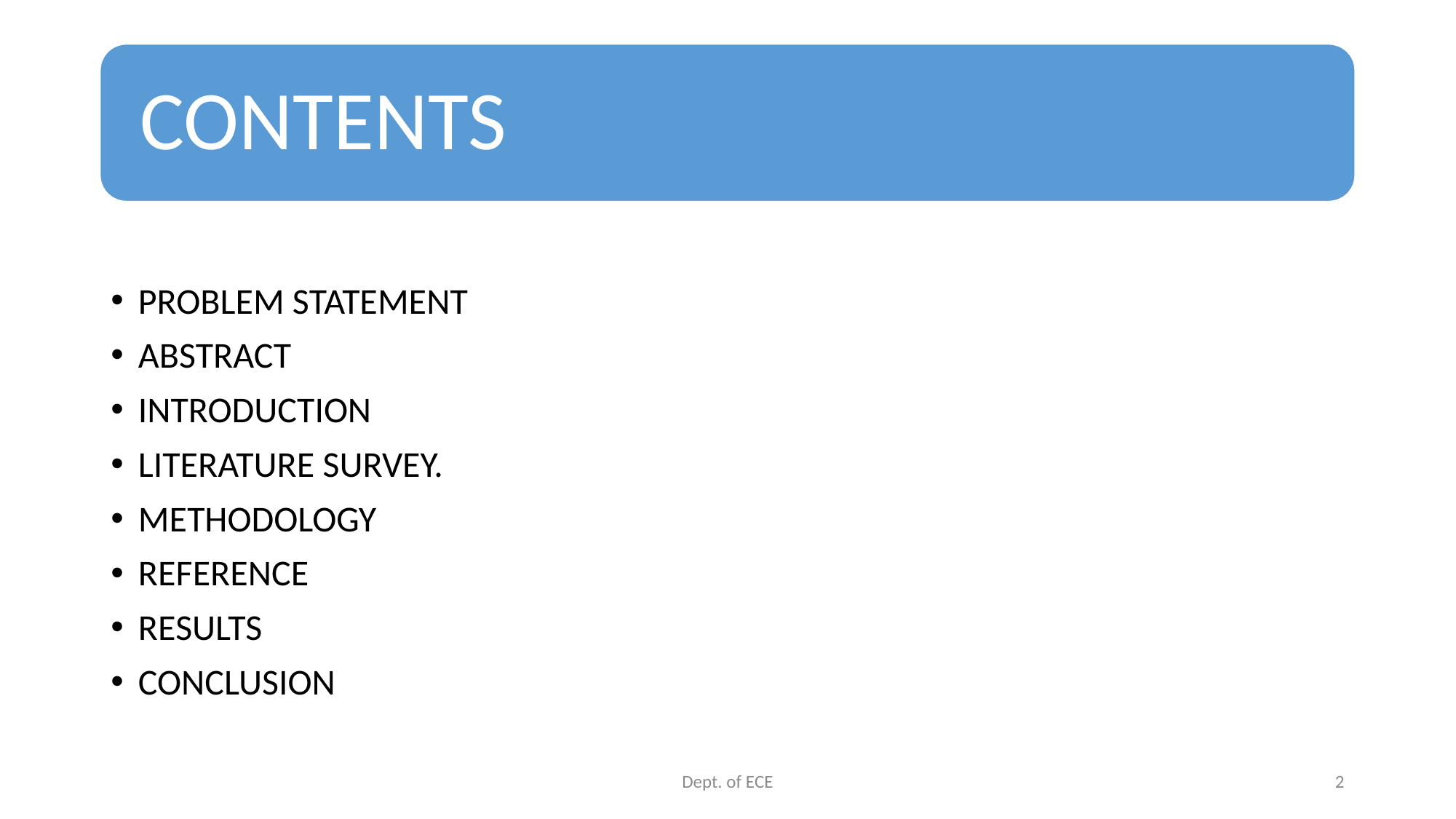

CONTENTS

PROBLEM STATEMENT
ABSTRACT
INTRODUCTION
LITERATURE SURVEY.
METHODOLOGY
REFERENCE
RESULTS
CONCLUSION

Dept. of ECE
2